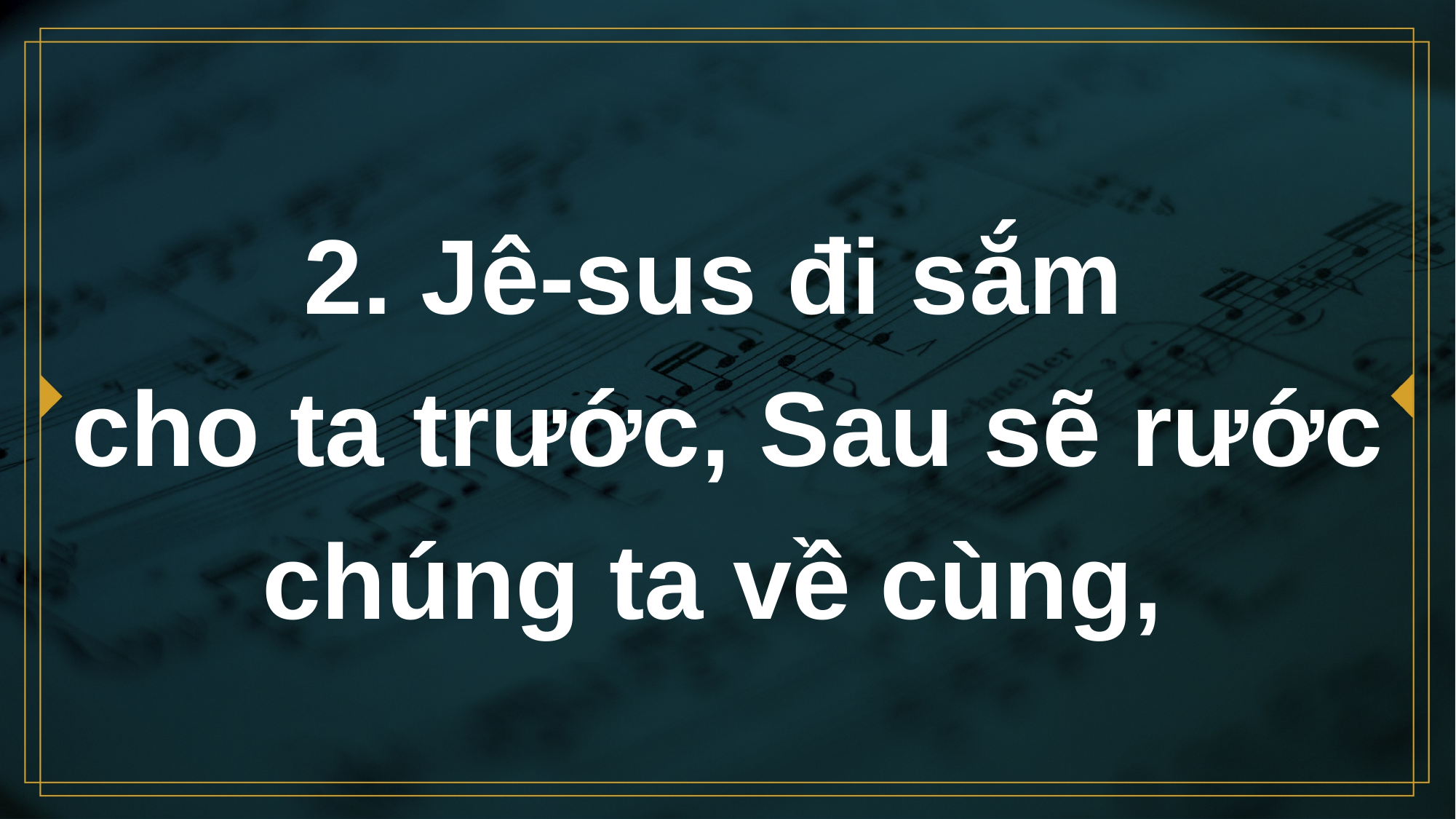

# 2. Jê-sus đi sắm cho ta trước, Sau sẽ rước chúng ta về cùng,